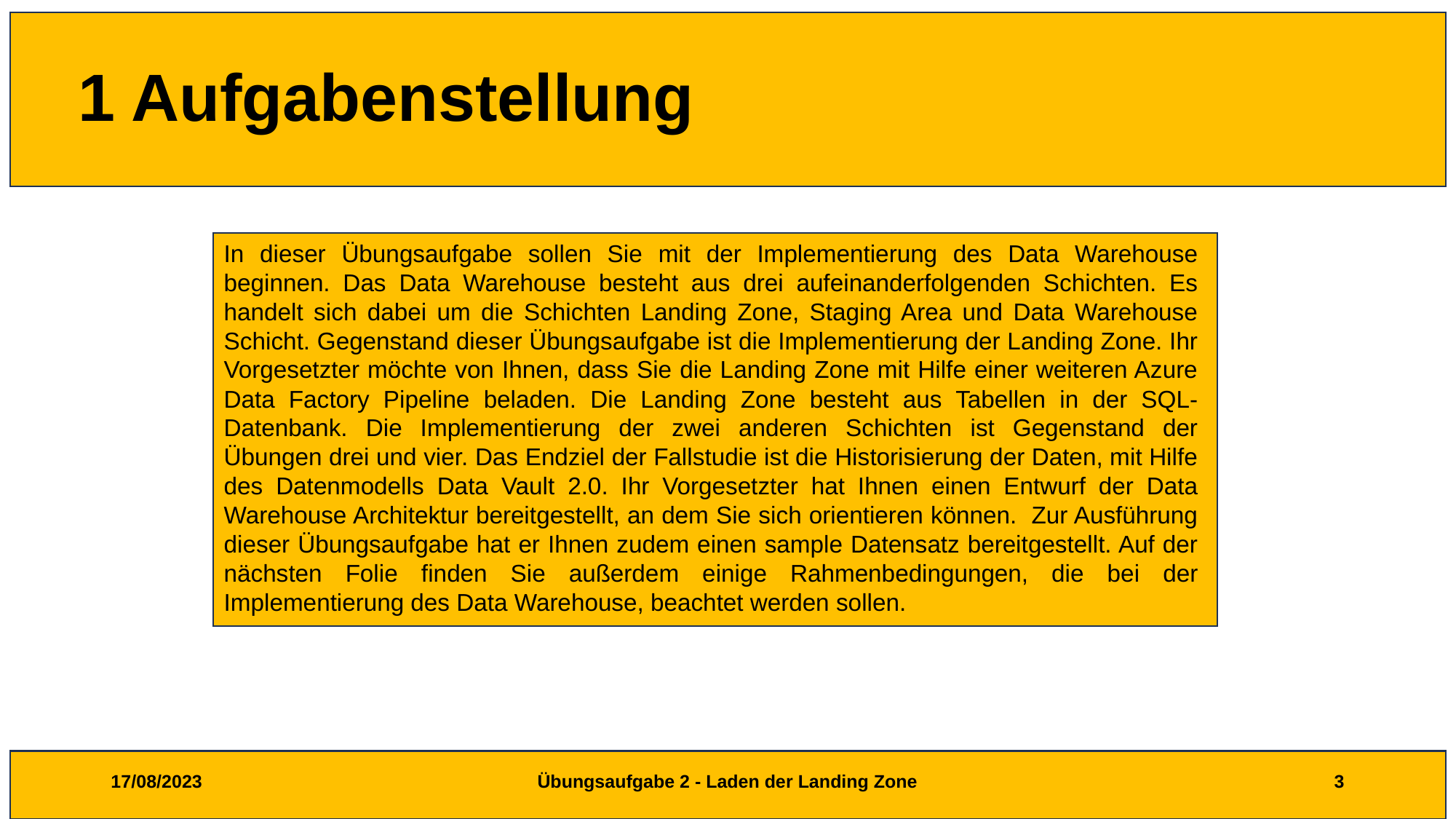

# 1 Aufgabenstellung

In dieser Übungsaufgabe sollen Sie mit der Implementierung des Data Warehouse beginnen. Das Data Warehouse besteht aus drei aufeinanderfolgenden Schichten. Es handelt sich dabei um die Schichten Landing Zone, Staging Area und Data Warehouse Schicht. Gegenstand dieser Übungsaufgabe ist die Implementierung der Landing Zone. Ihr Vorgesetzter möchte von Ihnen, dass Sie die Landing Zone mit Hilfe einer weiteren Azure Data Factory Pipeline beladen. Die Landing Zone besteht aus Tabellen in der SQL-Datenbank. Die Implementierung der zwei anderen Schichten ist Gegenstand der Übungen drei und vier. Das Endziel der Fallstudie ist die Historisierung der Daten, mit Hilfe des Datenmodells Data Vault 2.0. Ihr Vorgesetzter hat Ihnen einen Entwurf der Data Warehouse Architektur bereitgestellt, an dem Sie sich orientieren können.  Zur Ausführung dieser Übungsaufgabe hat er Ihnen zudem einen sample Datensatz bereitgestellt. Auf der nächsten Folie finden Sie außerdem einige Rahmenbedingungen, die bei der Implementierung des Data Warehouse, beachtet werden sollen.

17/08/2023
Übungsaufgabe 2 - Laden der Landing Zone
3